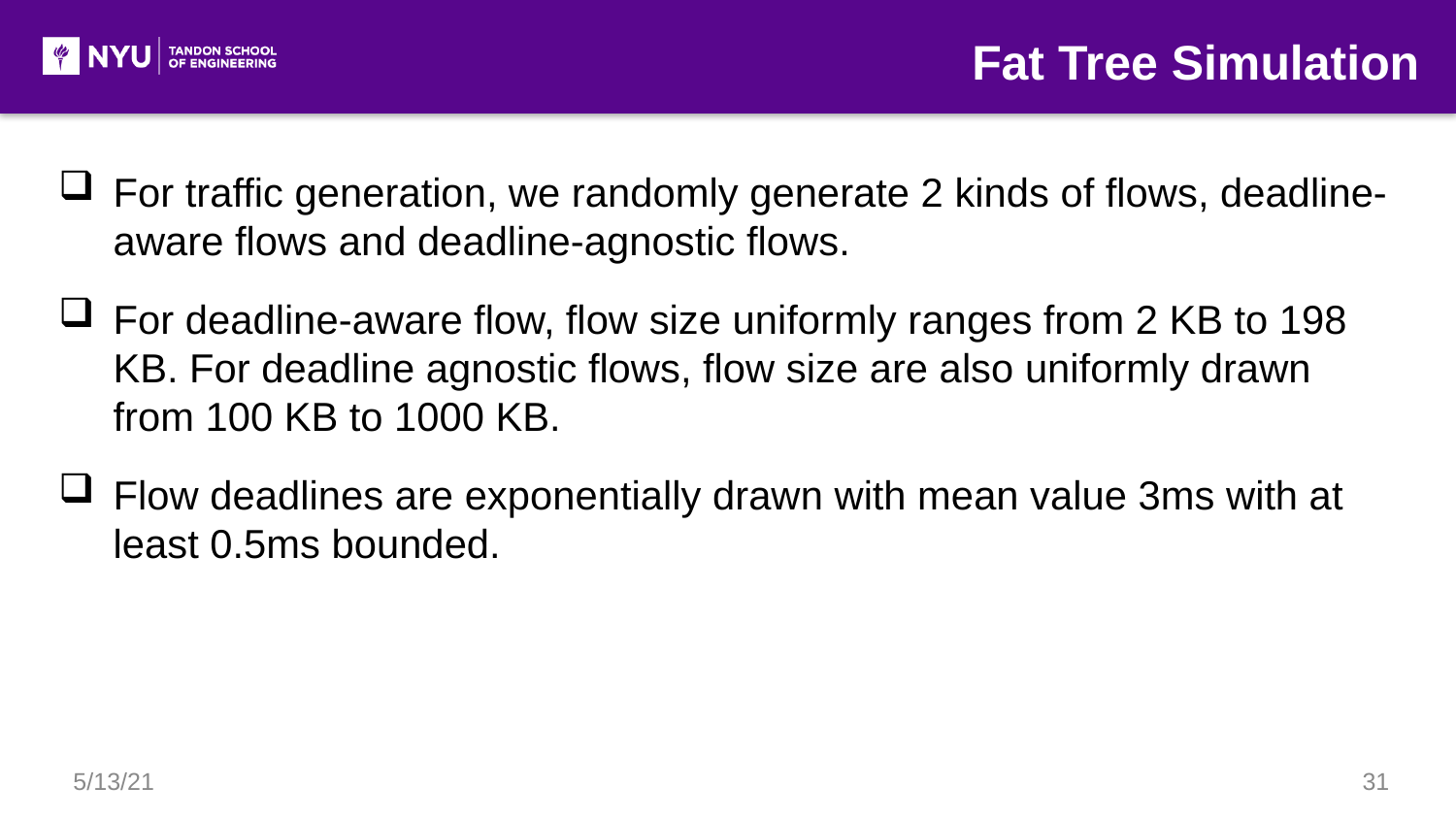

Fat Tree Simulation
For traffic generation, we randomly generate 2 kinds of flows, deadline-aware flows and deadline-agnostic flows.
For deadline-aware flow, flow size uniformly ranges from 2 KB to 198 KB. For deadline agnostic flows, flow size are also uniformly drawn from 100 KB to 1000 KB.
Flow deadlines are exponentially drawn with mean value 3ms with at least 0.5ms bounded.
5/13/21
31